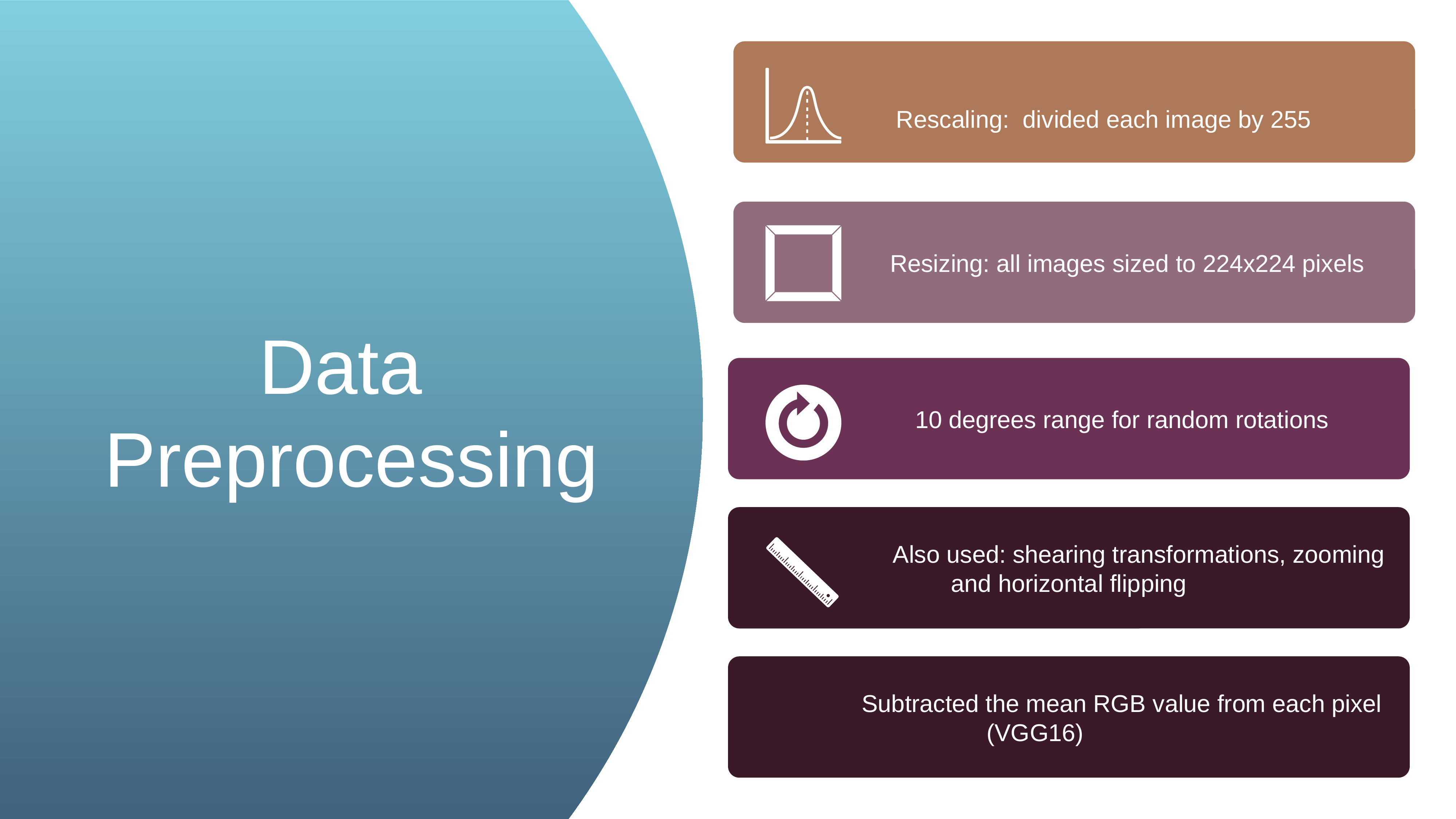

Data
Preprocessing
	       Rescaling:  divided each image by 255

Resizing: all images sized to 224x224 pixels

10 degrees range for random rotations

     Also used: shearing transformations, zooming and horizontal flipping

Subtracted the mean RGB value from each pixel (VGG16)